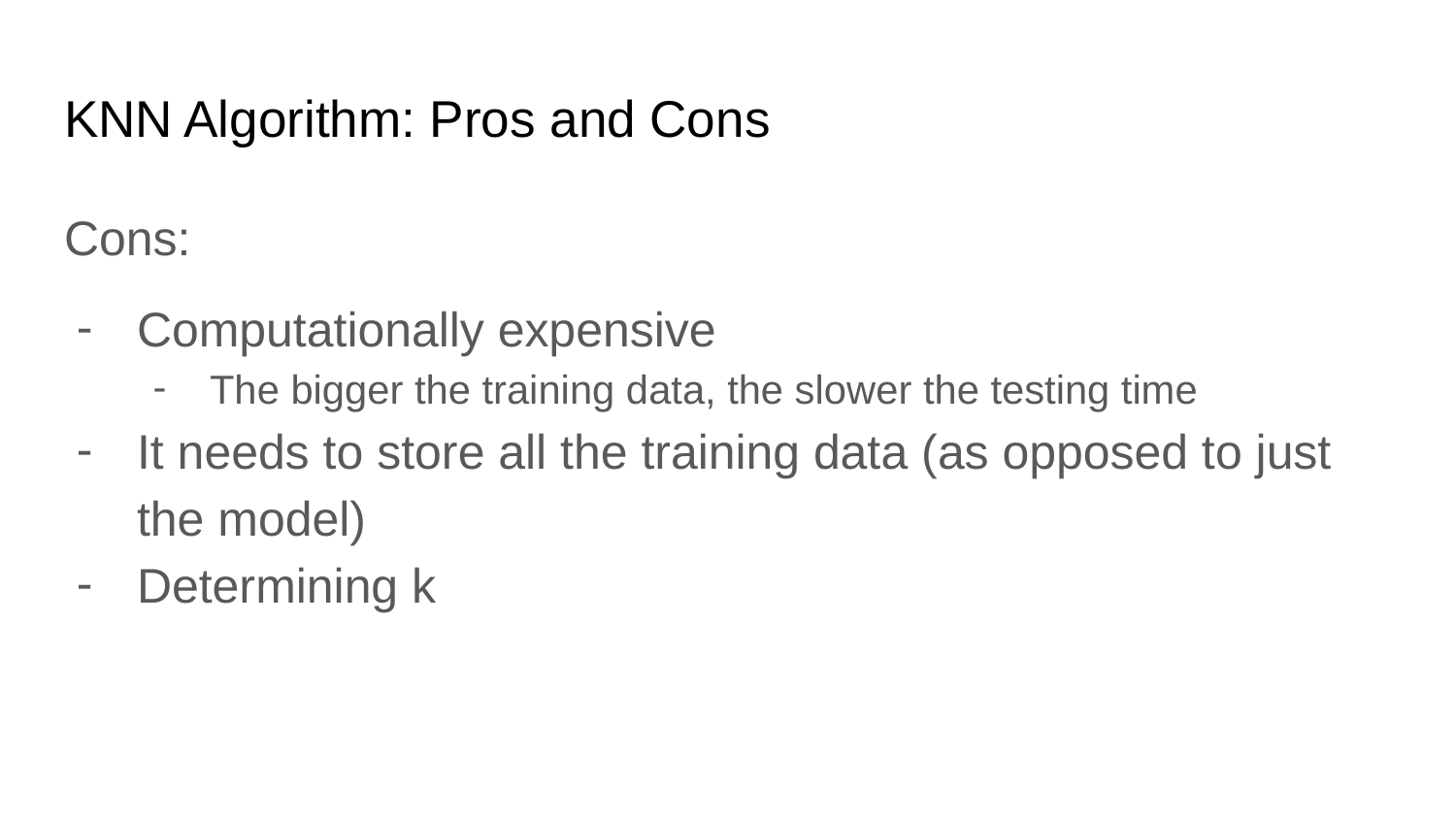

# KNN Algorithm: Pros and Cons
Cons:
Computationally expensive
The bigger the training data, the slower the testing time
It needs to store all the training data (as opposed to just the model)
Determining k